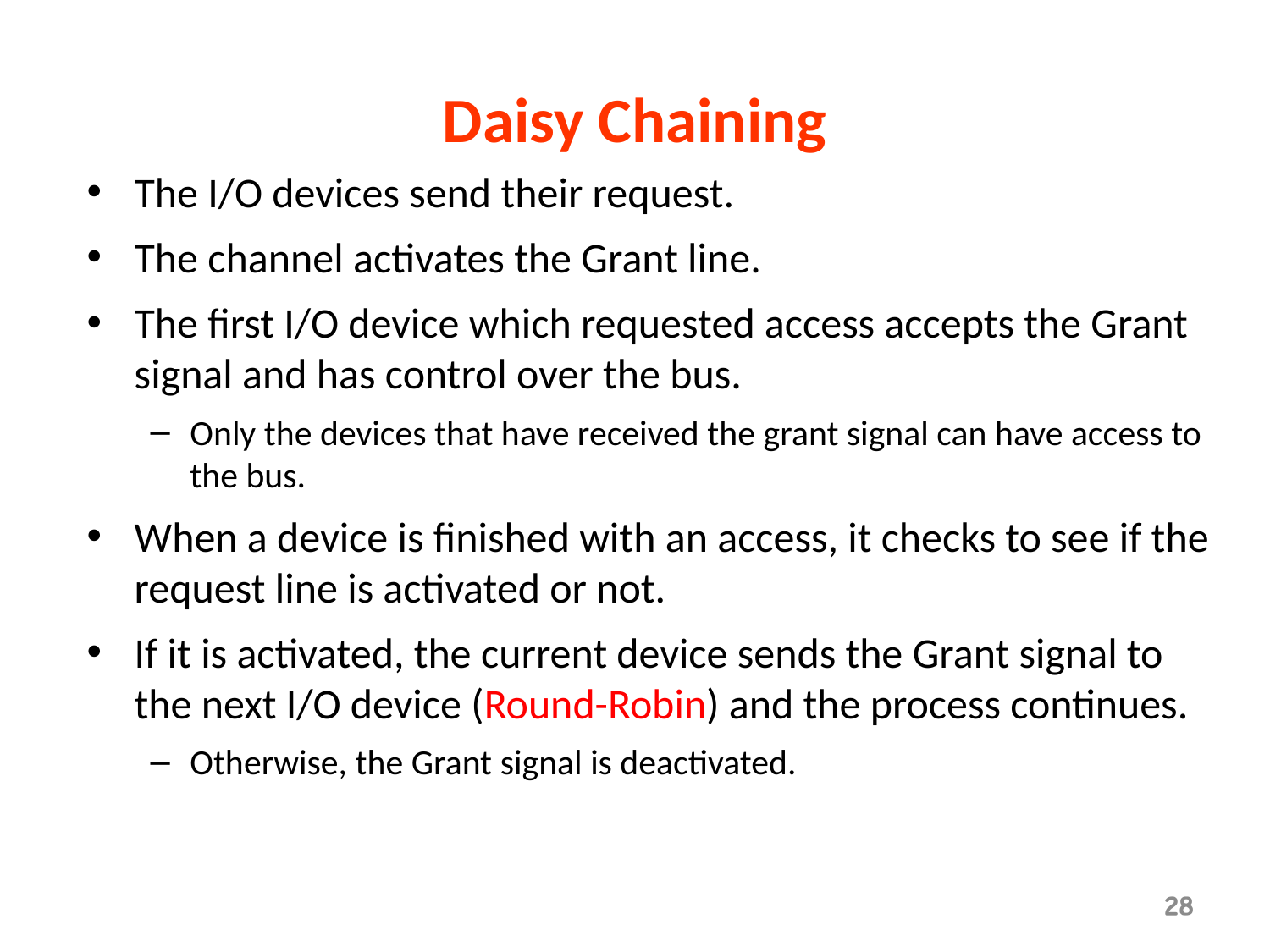

# Daisy Chaining
The I/O devices send their request.
The channel activates the Grant line.
The first I/O device which requested access accepts the Grant signal and has control over the bus.
Only the devices that have received the grant signal can have access to the bus.
When a device is finished with an access, it checks to see if the request line is activated or not.
If it is activated, the current device sends the Grant signal to the next I/O device (Round-Robin) and the process continues.
Otherwise, the Grant signal is deactivated.
28